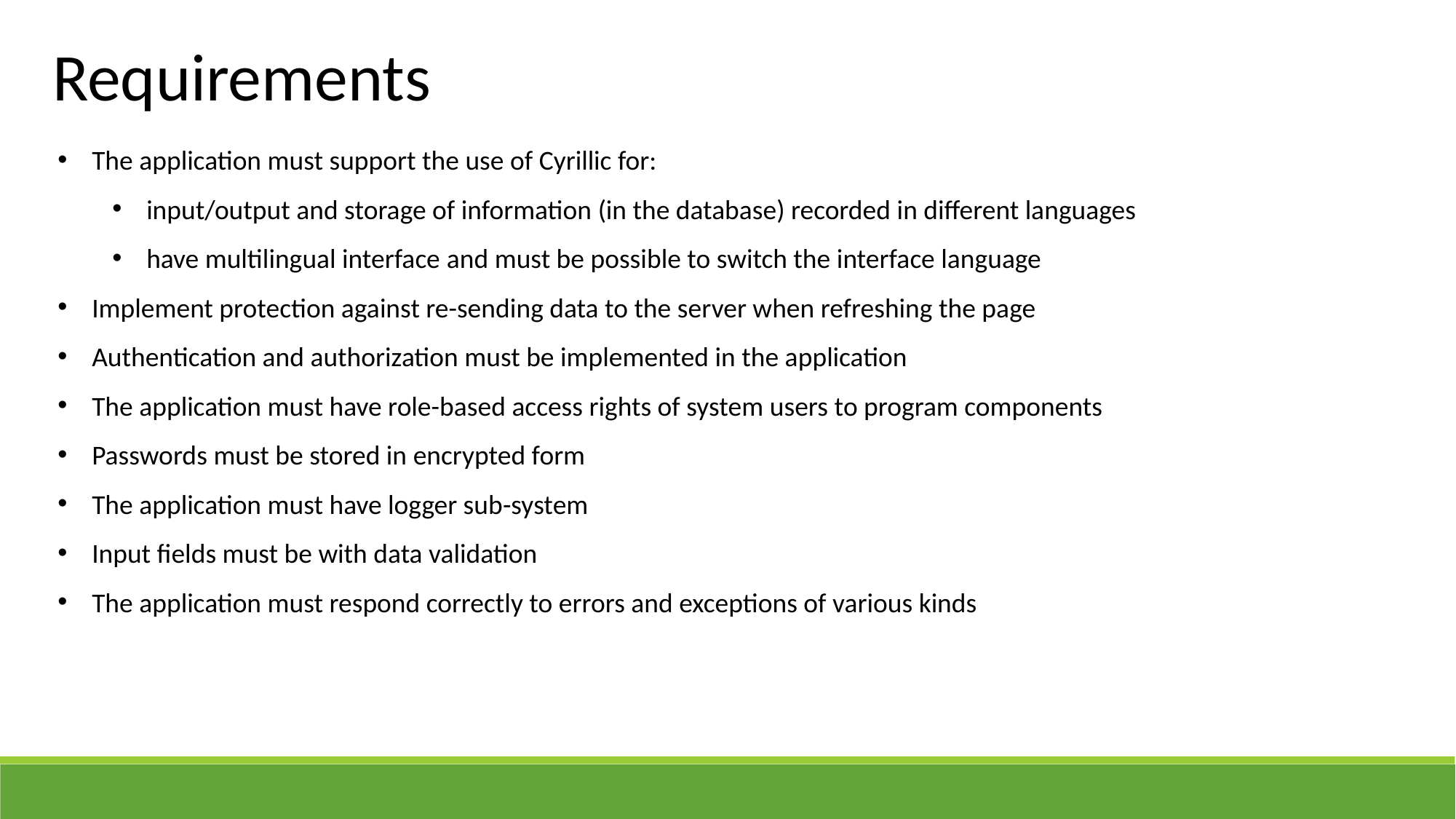

Requirements
The application must support the use of Cyrillic for:
input/output and storage of information (in the database) recorded in different languages
have multilingual interface and must be possible to switch the interface language
Implement protection against re-sending data to the server when refreshing the page
Authentication and authorization must be implemented in the application
The application must have role-based access rights of system users to program components
Passwords must be stored in encrypted form
The application must have logger sub-system
Input fields must be with data validation
The application must respond correctly to errors and exceptions of various kinds